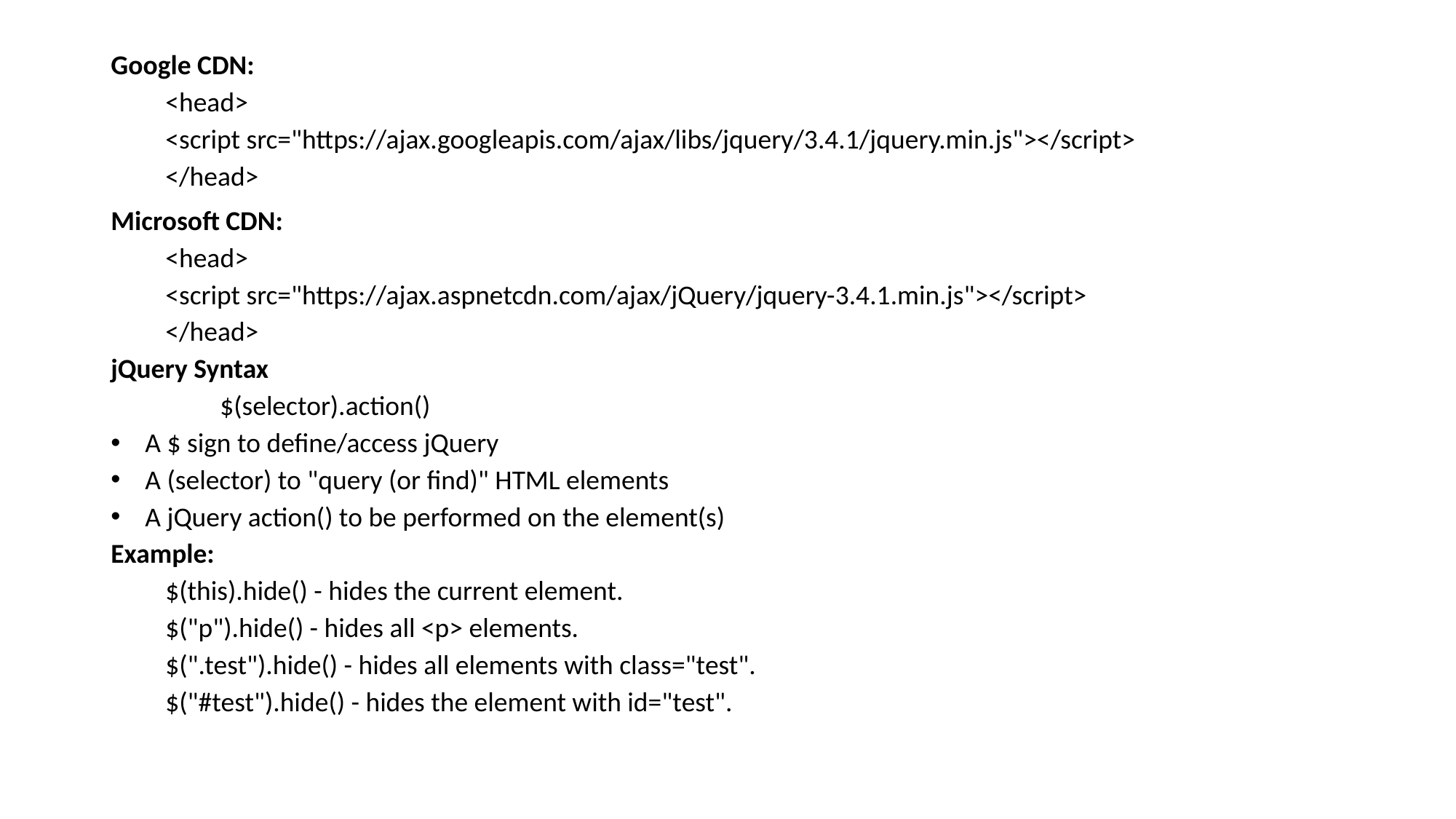

Google CDN:
<head>
<script src="https://ajax.googleapis.com/ajax/libs/jquery/3.4.1/jquery.min.js"></script>
</head>
Microsoft CDN:
<head>
<script src="https://ajax.aspnetcdn.com/ajax/jQuery/jquery-3.4.1.min.js"></script>
</head>
jQuery Syntax
	$(selector).action()
A $ sign to define/access jQuery
A (selector) to "query (or find)" HTML elements
A jQuery action() to be performed on the element(s)
Example:
$(this).hide() - hides the current element.
$("p").hide() - hides all <p> elements.
$(".test").hide() - hides all elements with class="test".
$("#test").hide() - hides the element with id="test".